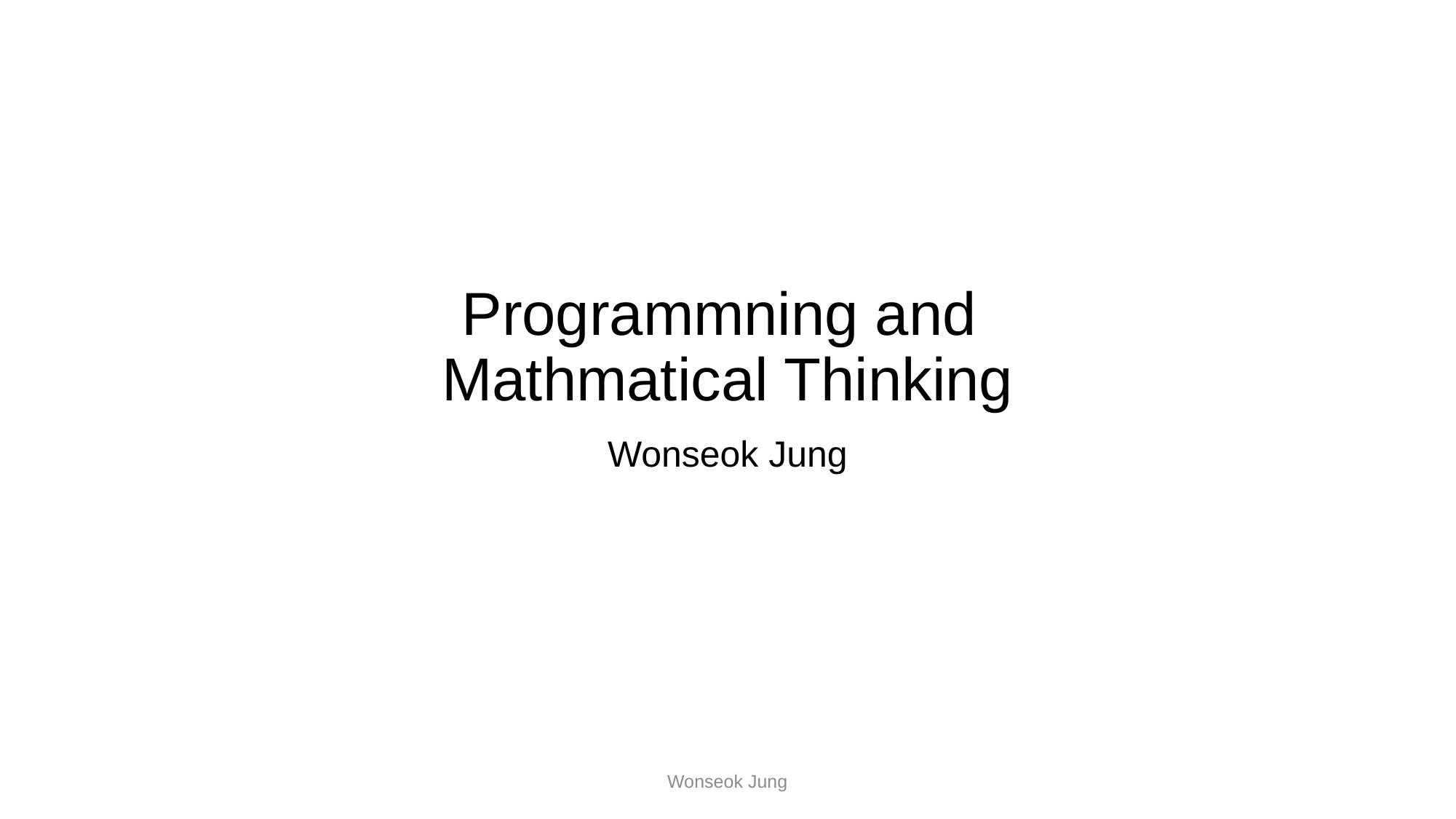

# Programmning and Mathmatical Thinking
Wonseok Jung
Wonseok Jung